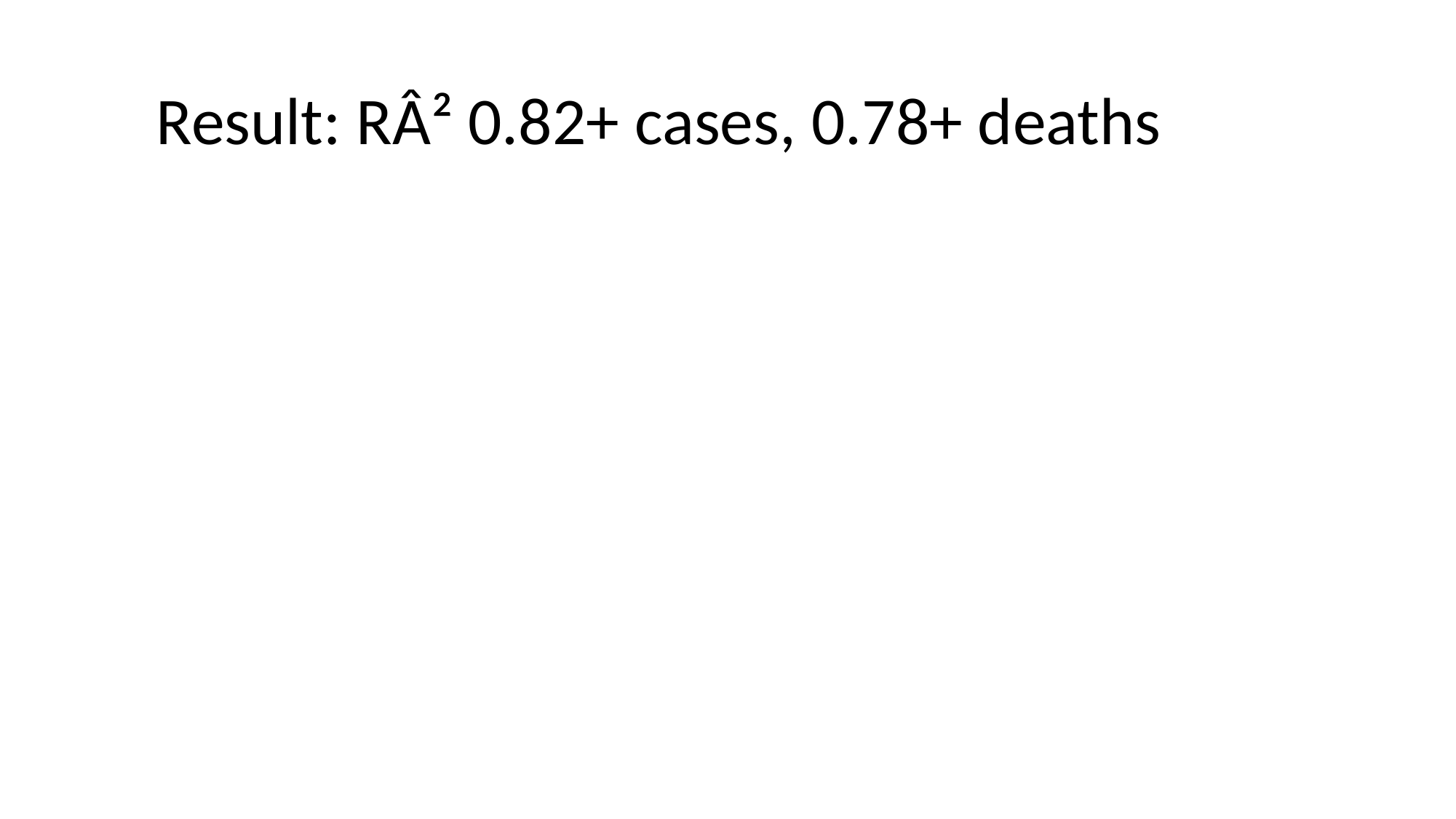

# Result: RÂ² 0.82+ cases, 0.78+ deaths